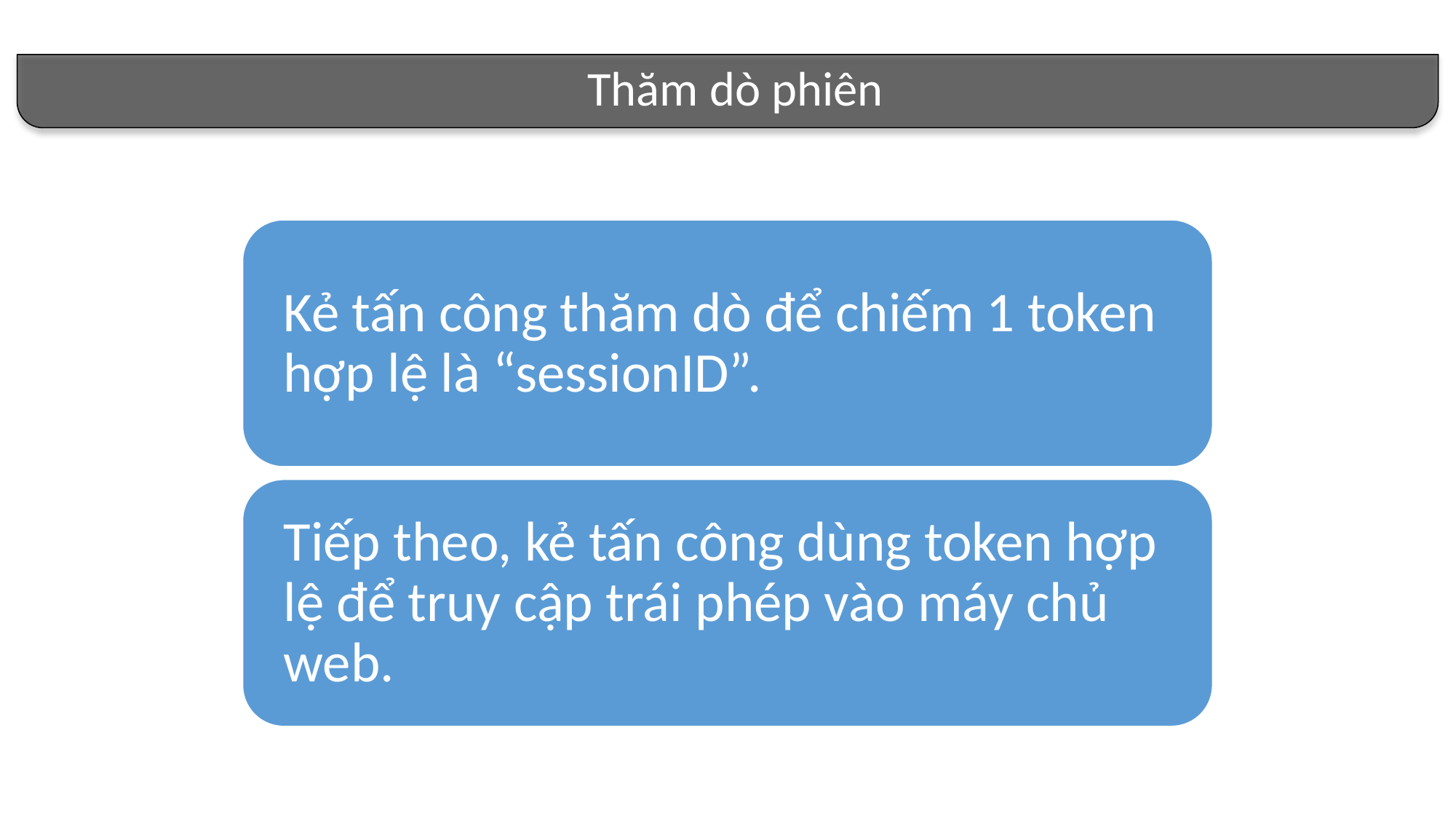

Thăm dò phiên

Kẻ tấn công thăm dò để chiếm 1 token hợp lệ là “sessionID”.
Tiếp theo, kẻ tấn công dùng token hợp lệ để truy cập trái phép vào máy chủ web.